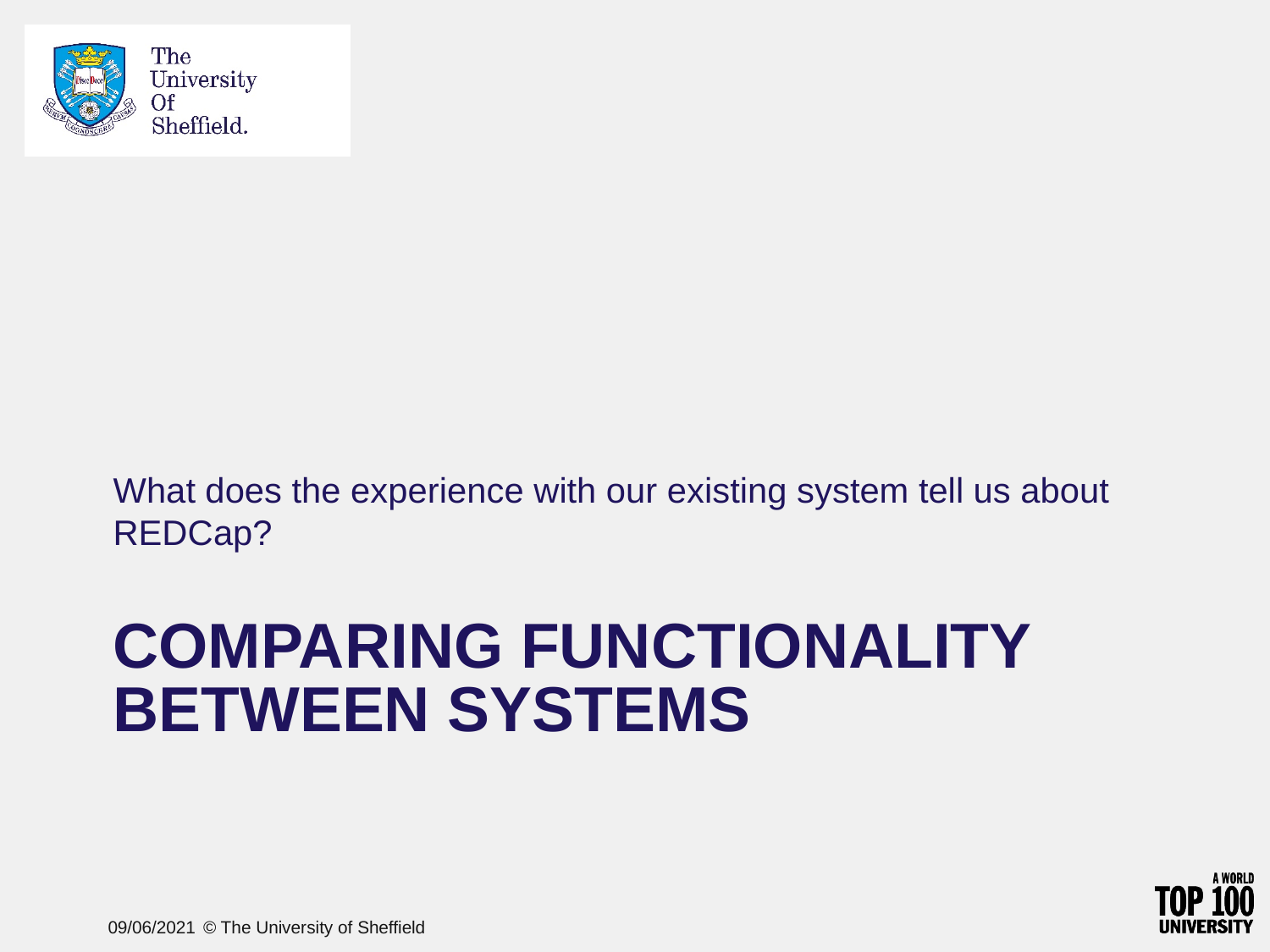

What does the experience with our existing system tell us about REDCap?

# Comparing functionality between systems
09/06/2021
© The University of Sheffield